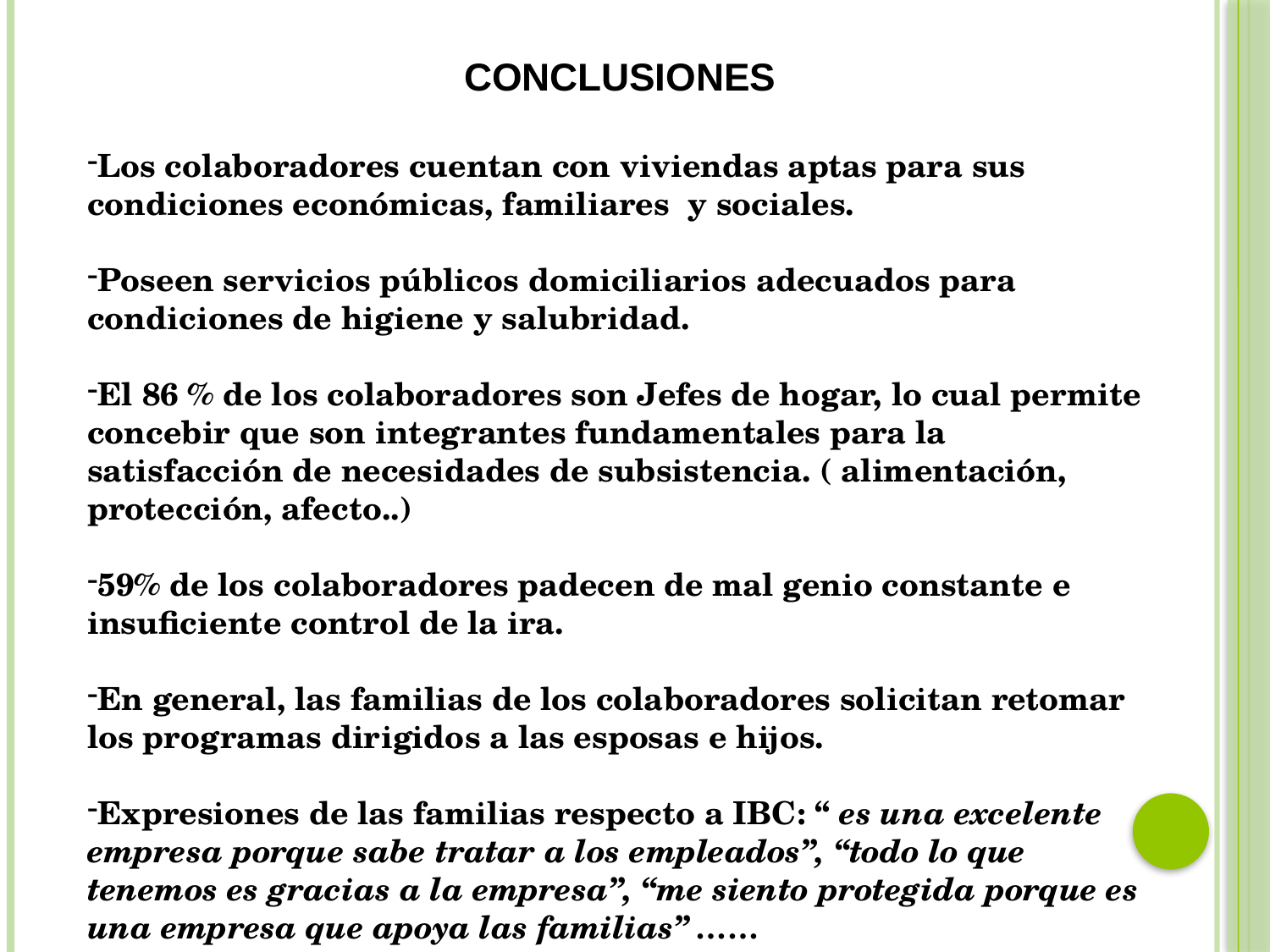

CONCLUSIONES

Los colaboradores cuentan con viviendas aptas para sus condiciones económicas, familiares  y sociales.

Poseen servicios públicos domiciliarios adecuados para condiciones de higiene y salubridad.

El 86 % de los colaboradores son Jefes de hogar, lo cual permite  concebir que son integrantes fundamentales para la satisfacción de necesidades de subsistencia. ( alimentación, protección, afecto..)

59% de los colaboradores padecen de mal genio constante e insuficiente control de la ira.

En general, las familias de los colaboradores solicitan retomar los programas dirigidos a las esposas e hijos.

Expresiones de las familias respecto a IBC: “ es una excelente empresa porque sabe tratar a los empleados”, “todo lo que tenemos es gracias a la empresa”, “me siento protegida porque es una empresa que apoya las familias” ……